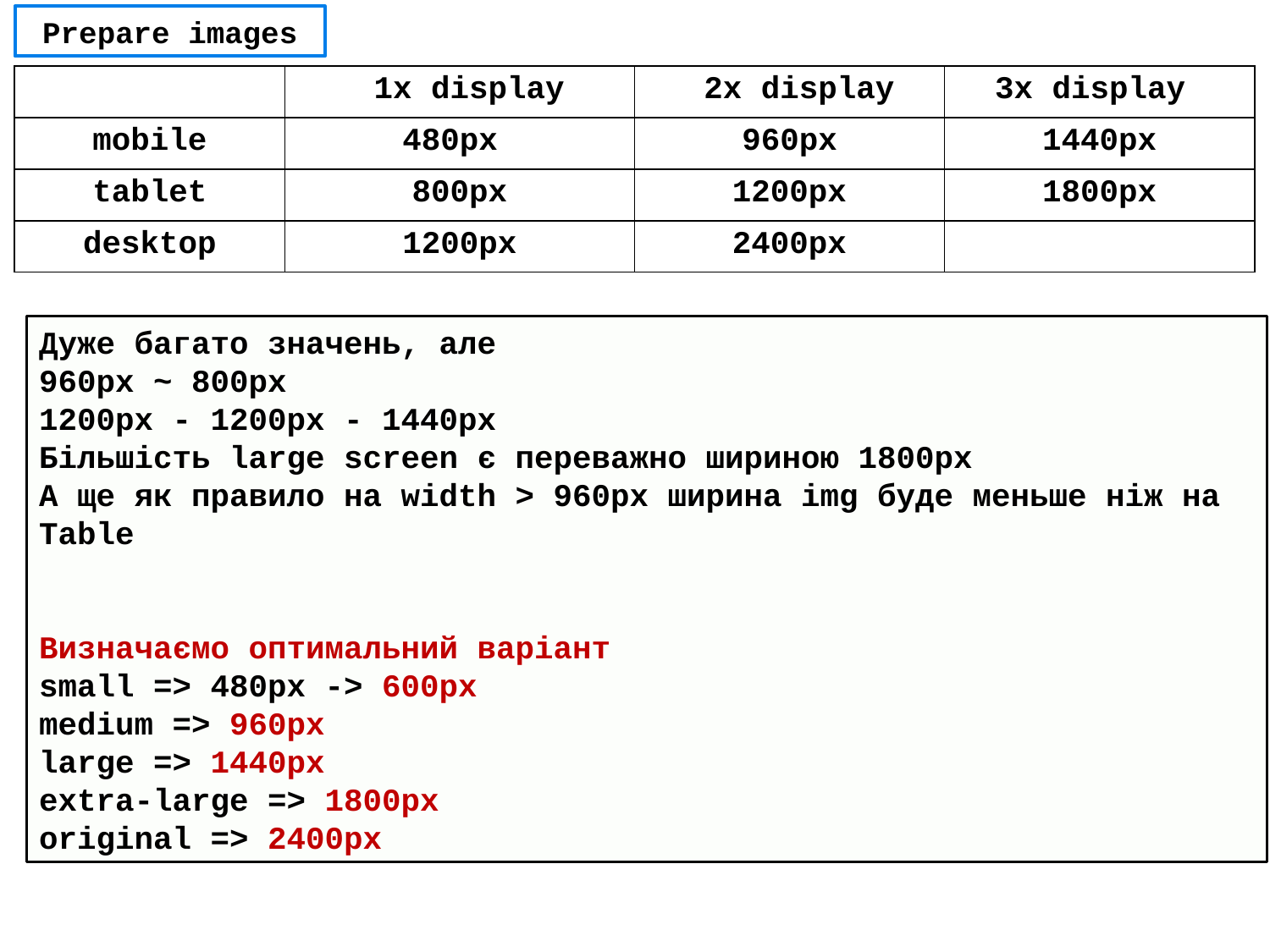

# Prepare images
|  | 1x display | 2x display | 3x display |
| --- | --- | --- | --- |
| mobile | 480px | 960px | 1440px |
| tablet | 800px | 1200px | 1800px |
| desktop | 1200px | 2400px |  |
Дуже багато значень, але
960px ~ 800px
1200px - 1200px - 1440px
Більшість large screen є переважно шириною 1800px
А ще як правило на width > 960px ширина img буде меньше ніж на
Table

Визначаємо оптимальний варіант
small => 480px -> 600px
medium => 960px
large => 1440px
extra-large => 1800px
original => 2400px